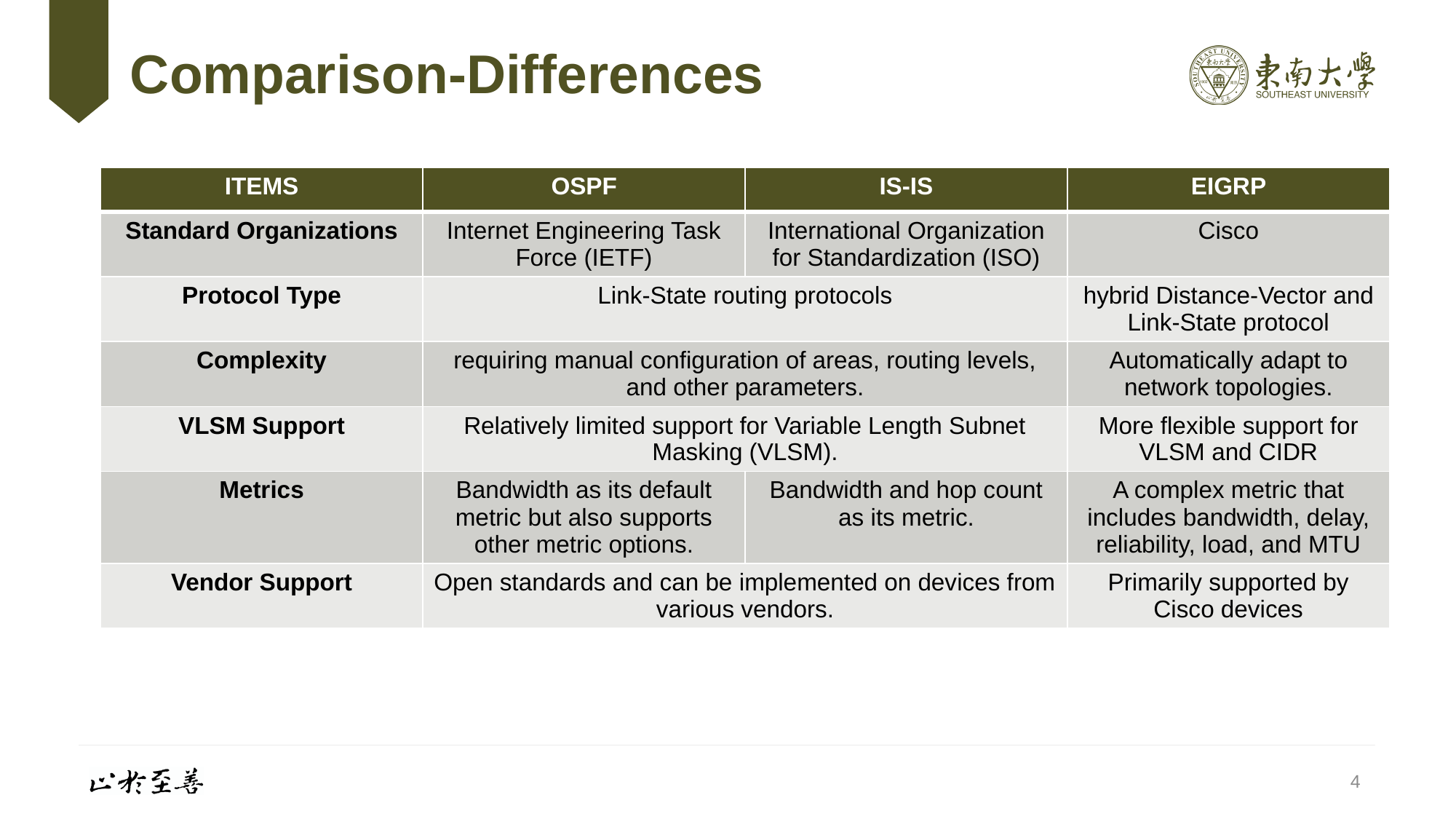

# Comparison-Differences
| ITEMS | OSPF | IS-IS | EIGRP |
| --- | --- | --- | --- |
| Standard Organizations | Internet Engineering Task Force (IETF) | International Organization for Standardization (ISO) | Cisco |
| Protocol Type | Link-State routing protocols |  | hybrid Distance-Vector and Link-State protocol |
| Complexity | requiring manual configuration of areas, routing levels, and other parameters. |  | Automatically adapt to network topologies. |
| VLSM Support | Relatively limited support for Variable Length Subnet Masking (VLSM). |  | More flexible support for VLSM and CIDR |
| Metrics | Bandwidth as its default metric but also supports other metric options. | Bandwidth and hop count as its metric. | A complex metric that includes bandwidth, delay, reliability, load, and MTU |
| Vendor Support | Open standards and can be implemented on devices from various vendors. |  | Primarily supported by Cisco devices |
4